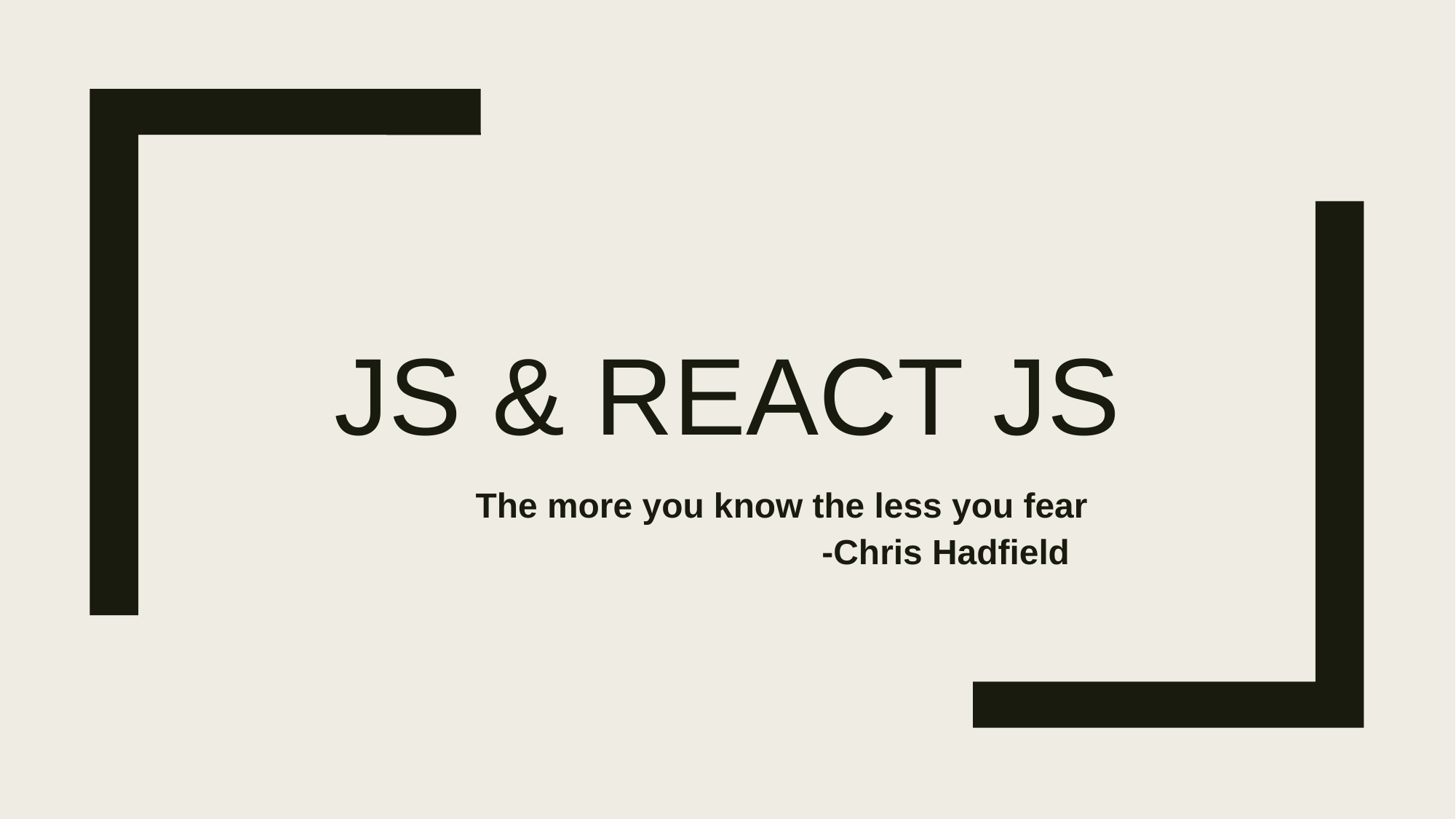

# JS & REACT JS
	The more you know the less you fear
				-Chris Hadfield